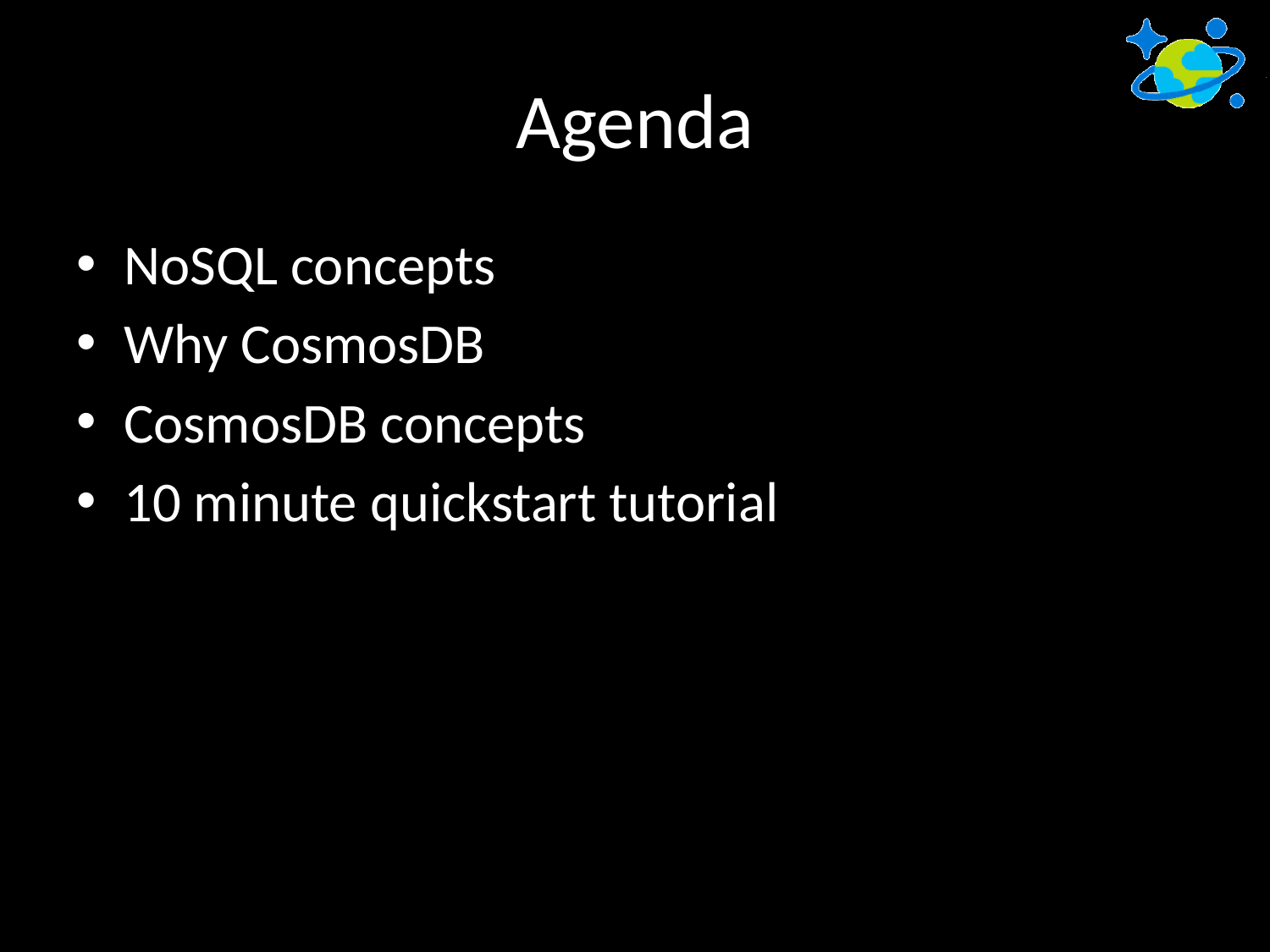

# Agenda
NoSQL concepts
Why CosmosDB
CosmosDB concepts
10 minute quickstart tutorial